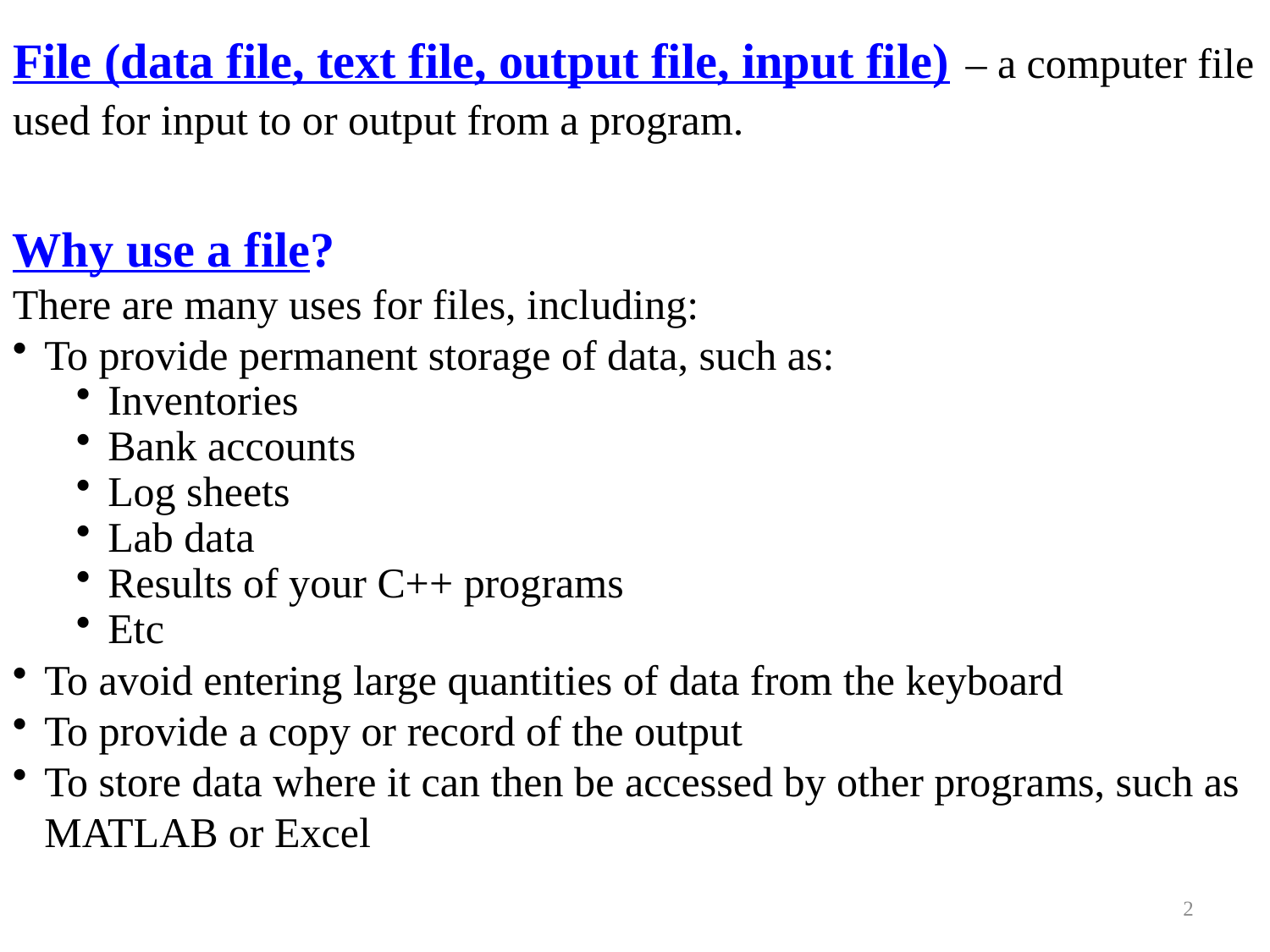

# File (data file, text file, output file, input file) – a computer file used for input to or output from a program.
Why use a file?
There are many uses for files, including:
To provide permanent storage of data, such as:
Inventories
Bank accounts
Log sheets
Lab data
Results of your C++ programs
Etc
To avoid entering large quantities of data from the keyboard
To provide a copy or record of the output
To store data where it can then be accessed by other programs, such as MATLAB or Excel
2